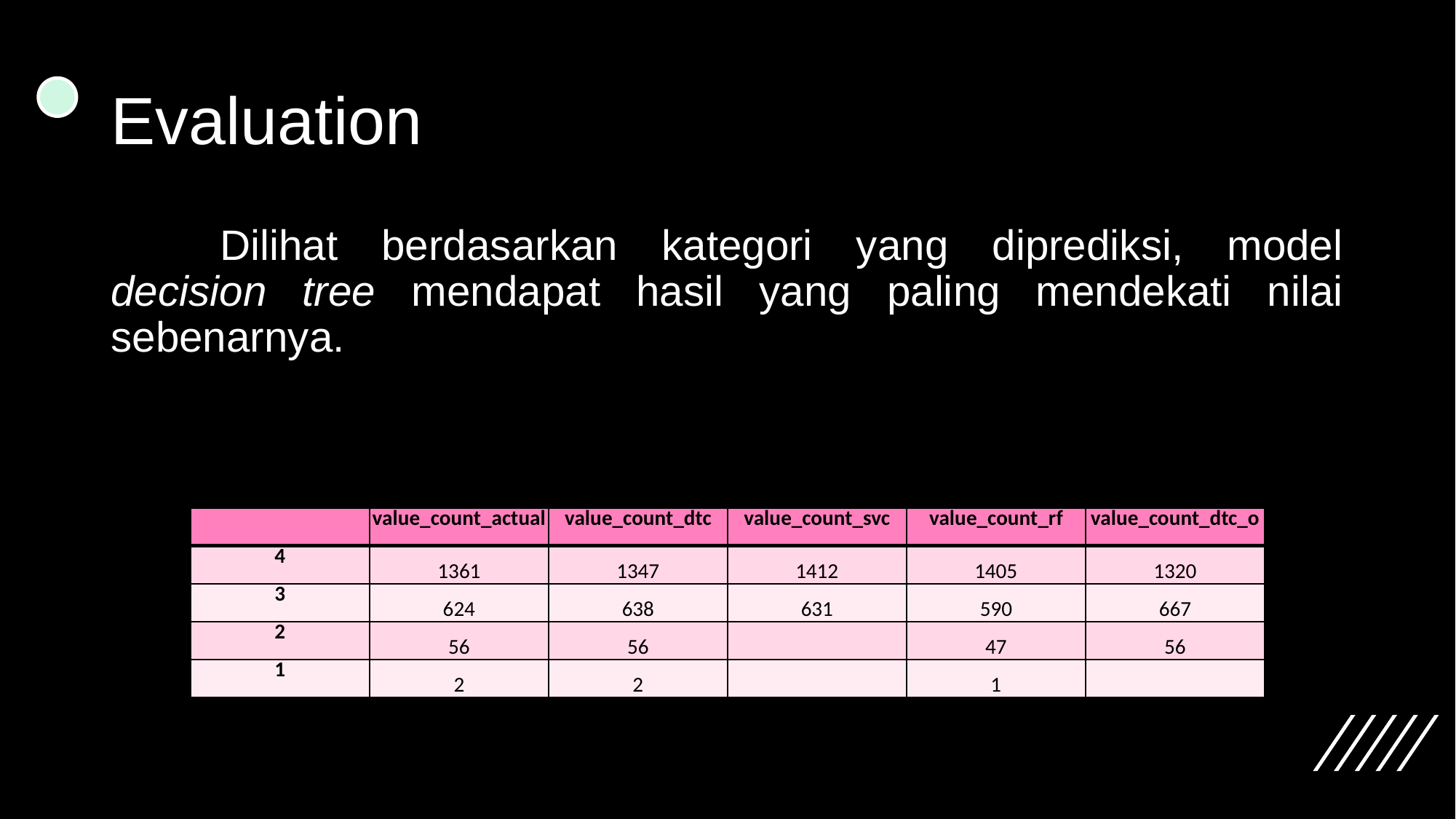

# Evaluation
	Dilihat berdasarkan kategori yang diprediksi, model decision tree mendapat hasil yang paling mendekati nilai sebenarnya.
|  | value\_count\_actual | value\_count\_dtc | value\_count\_svc | value\_count\_rf | value\_count\_dtc\_o |
| --- | --- | --- | --- | --- | --- |
| 4 | 1361 | 1347 | 1412 | 1405 | 1320 |
| 3 | 624 | 638 | 631 | 590 | 667 |
| 2 | 56 | 56 |  | 47 | 56 |
| 1 | 2 | 2 |  | 1 |  |